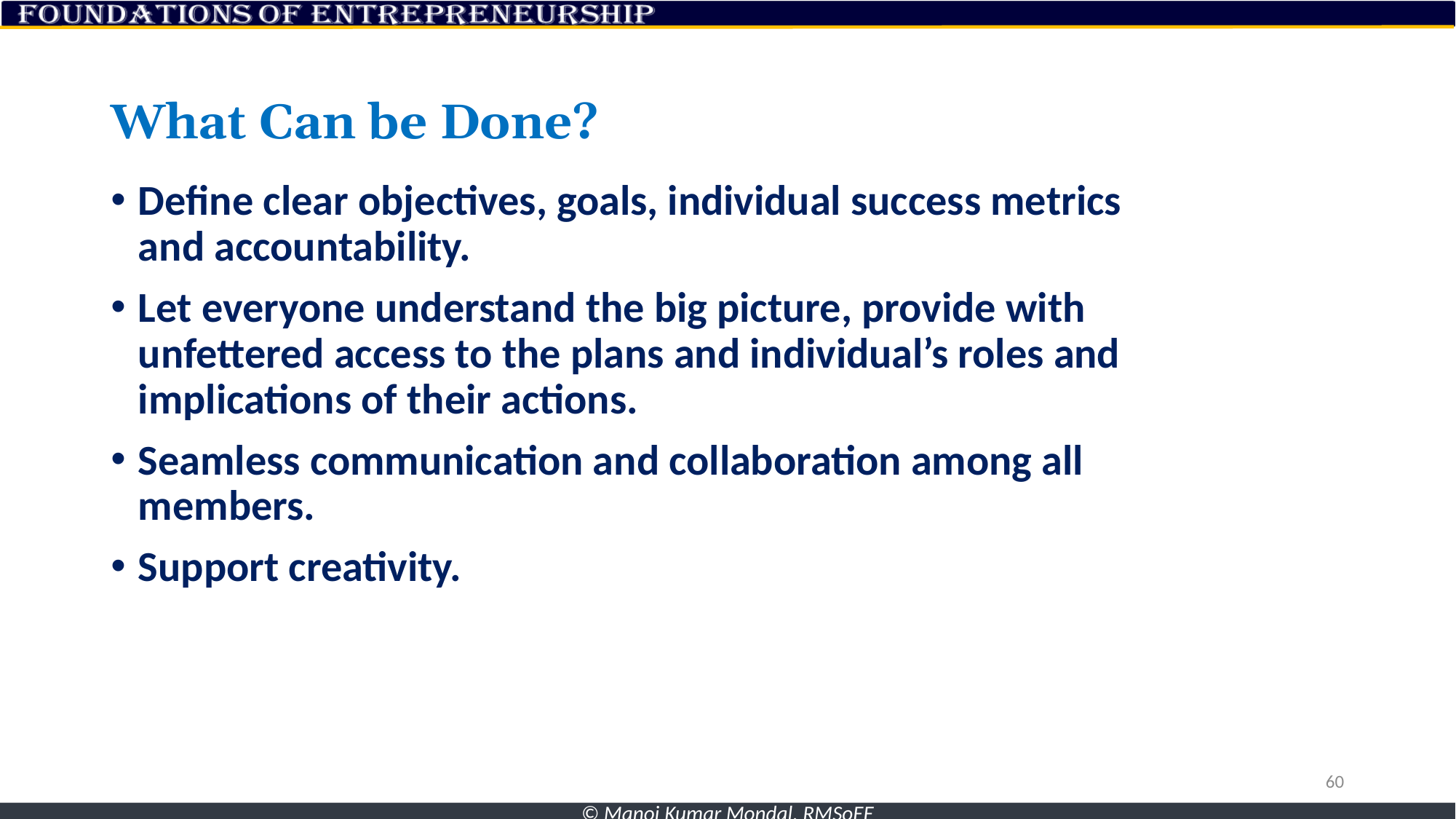

# What Can be Done?
Define clear objectives, goals, individual success metrics and accountability.
Let everyone understand the big picture, provide with unfettered access to the plans and individual’s roles and implications of their actions.
Seamless communication and collaboration among all members.
Support creativity.
60